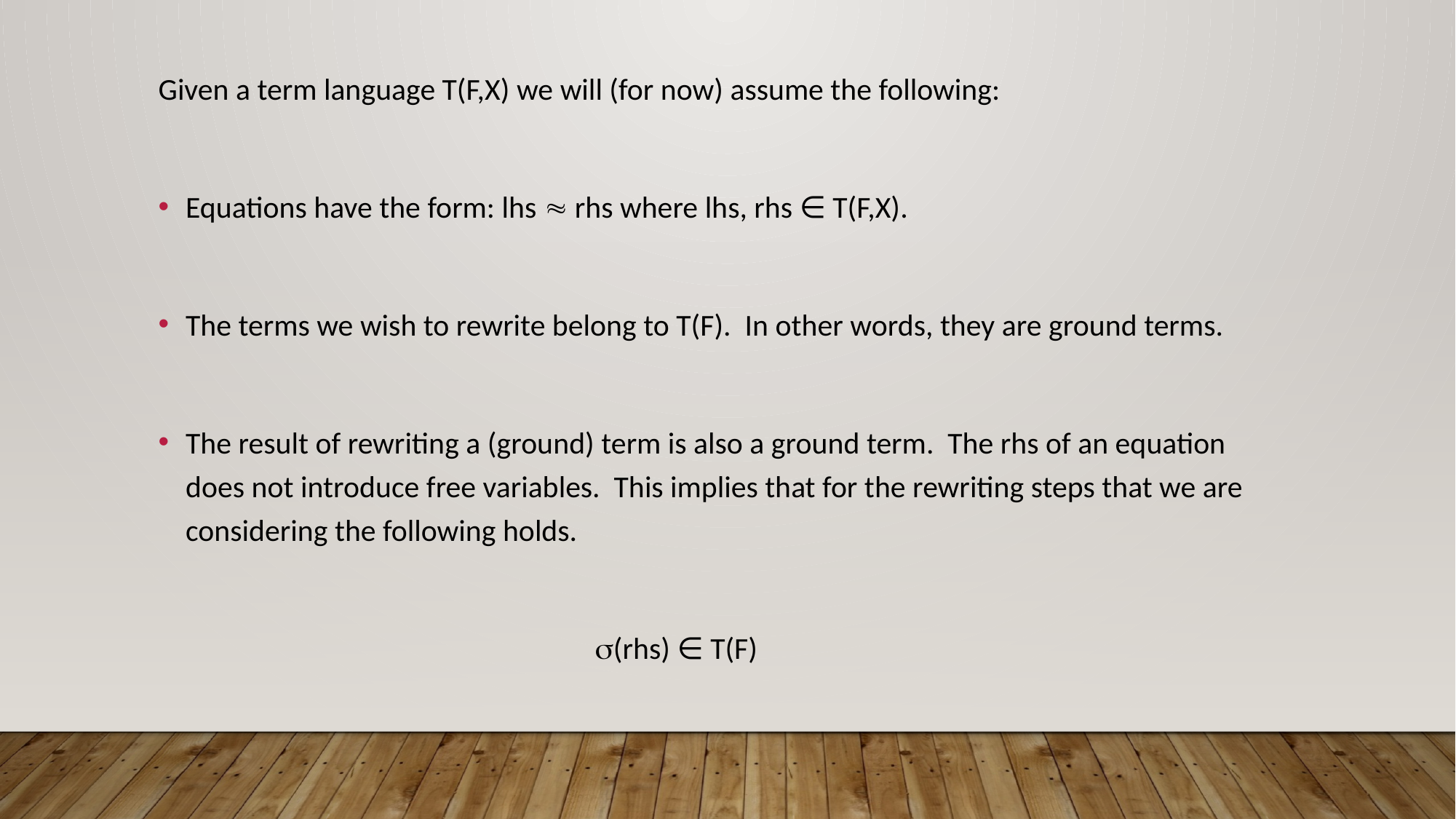

Given a term language T(F,X) we will (for now) assume the following:

Equations have the form: lhs ≈ rhs where lhs, rhs ∈ T(F,X).

The terms we wish to rewrite belong to T(F).  In other words, they are ground terms.

The result of rewriting a (ground) term is also a ground term.  The rhs of an equation does not introduce free variables.  This implies that for the rewriting steps that we are considering the following holds.

				σ(rhs) ∈ T(F)